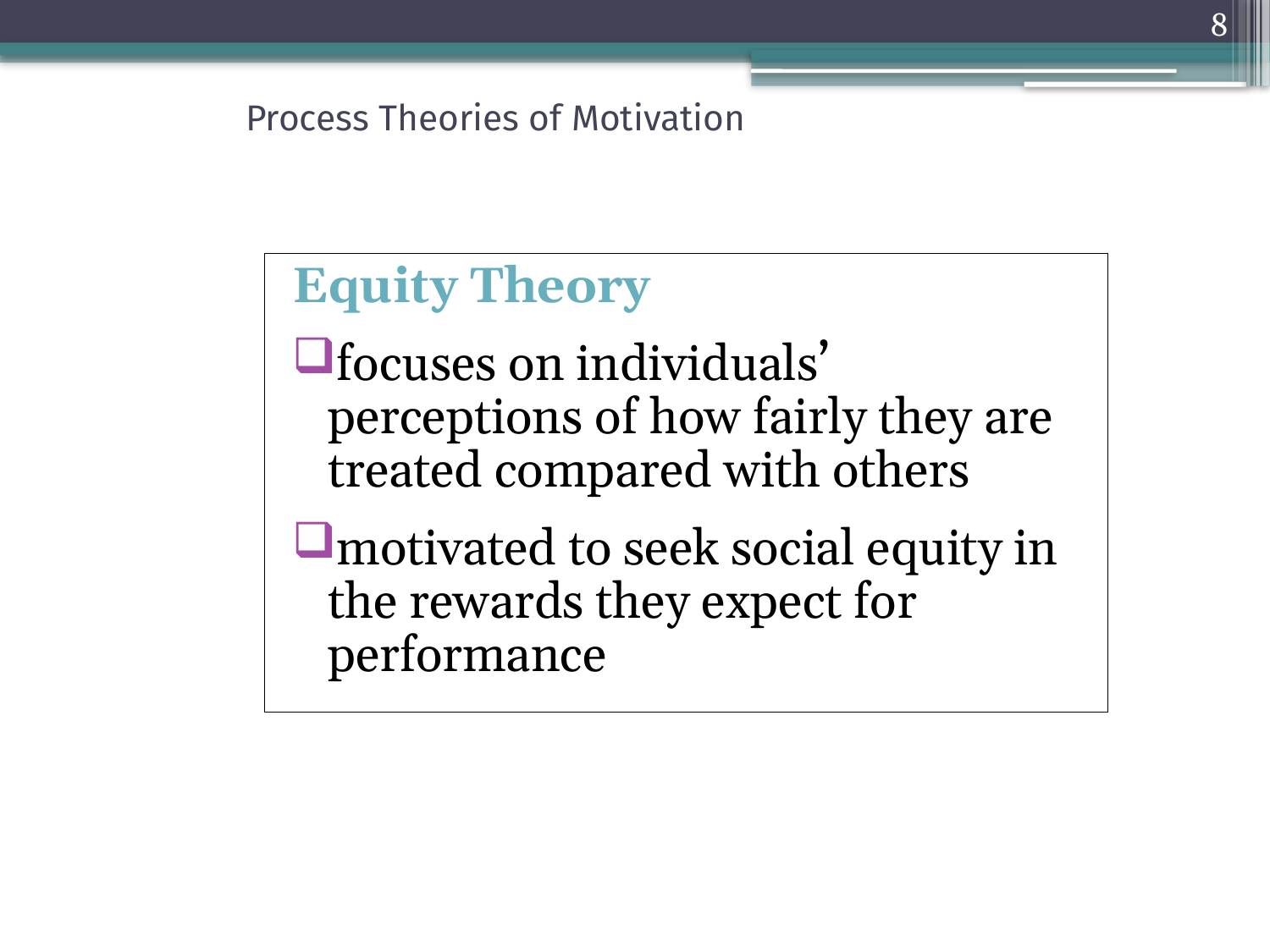

0
8
# Process Theories of Motivation
Equity Theory
focuses on individuals’ perceptions of how fairly they are treated compared with others
motivated to seek social equity in the rewards they expect for performance